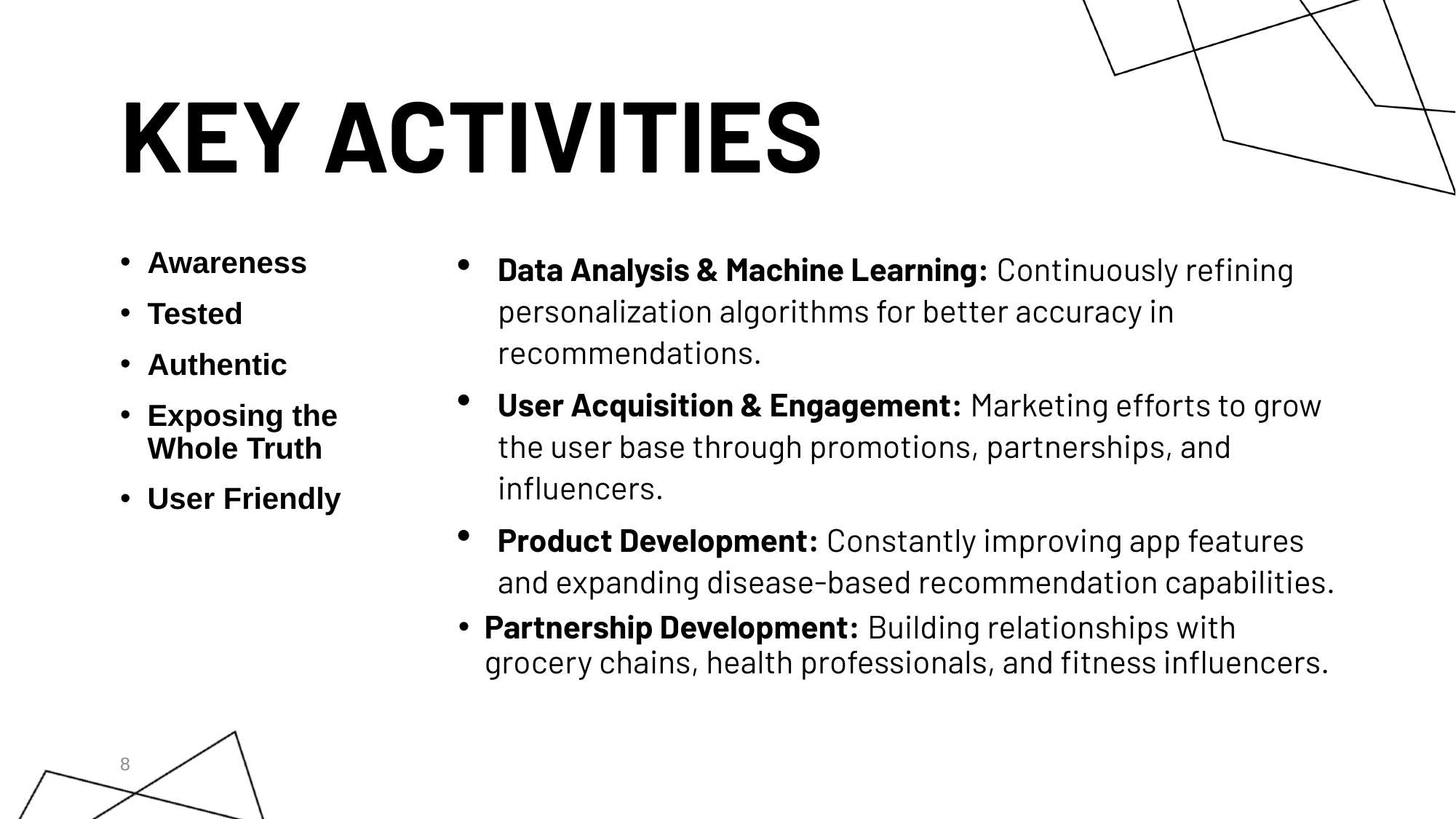

# Key Activities
Data Analysis & Machine Learning: Continuously refining personalization algorithms for better accuracy in recommendations.
User Acquisition & Engagement: Marketing efforts to grow the user base through promotions, partnerships, and influencers.
Product Development: Constantly improving app features and expanding disease-based recommendation capabilities.
Partnership Development: Building relationships with grocery chains, health professionals, and fitness influencers.
Awareness
Tested
Authentic
Exposing the Whole Truth
User Friendly
8